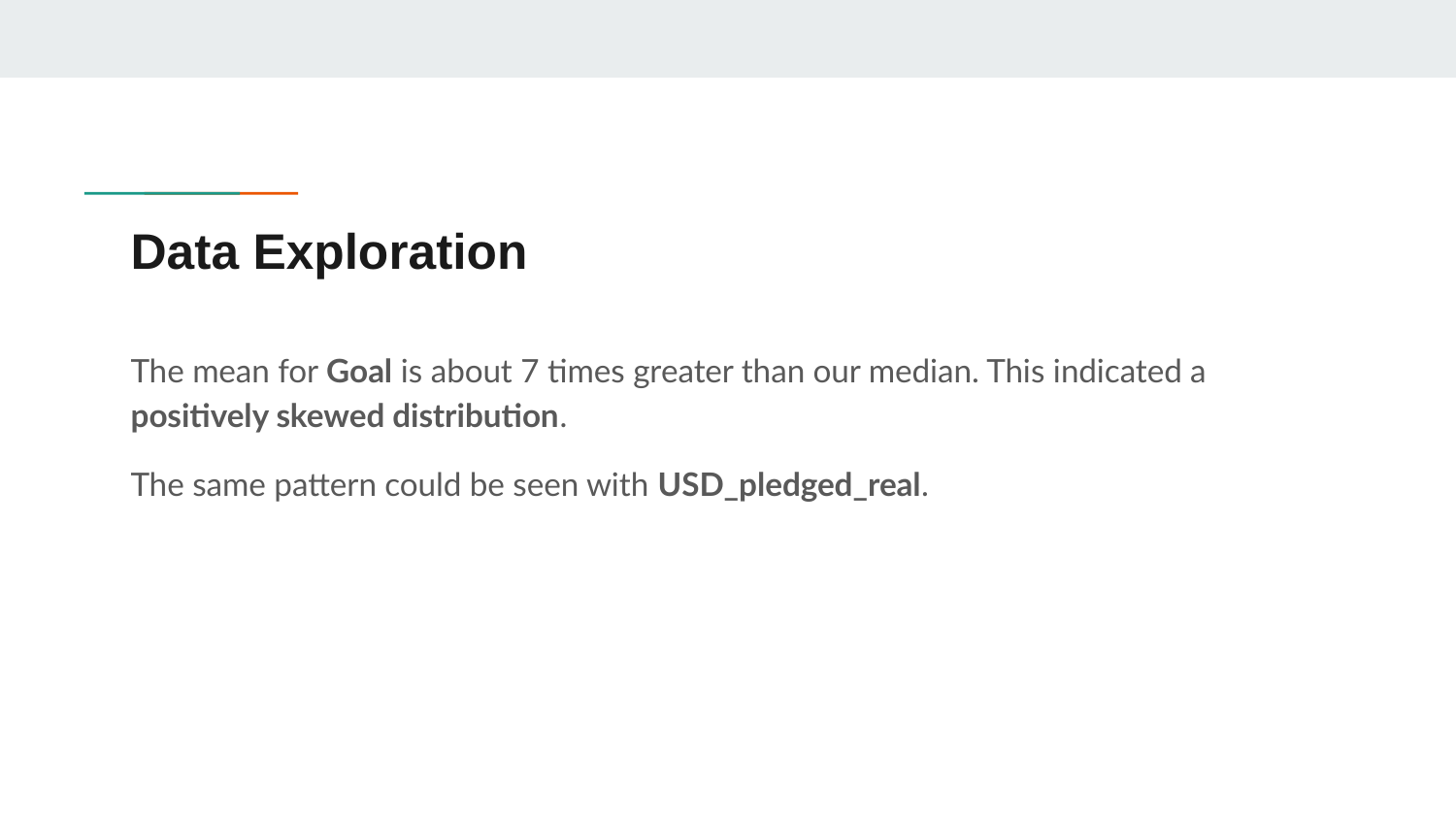

# Data Exploration
The mean for Goal is about 7 times greater than our median. This indicated a positively skewed distribution.
The same pattern could be seen with USD_pledged_real.